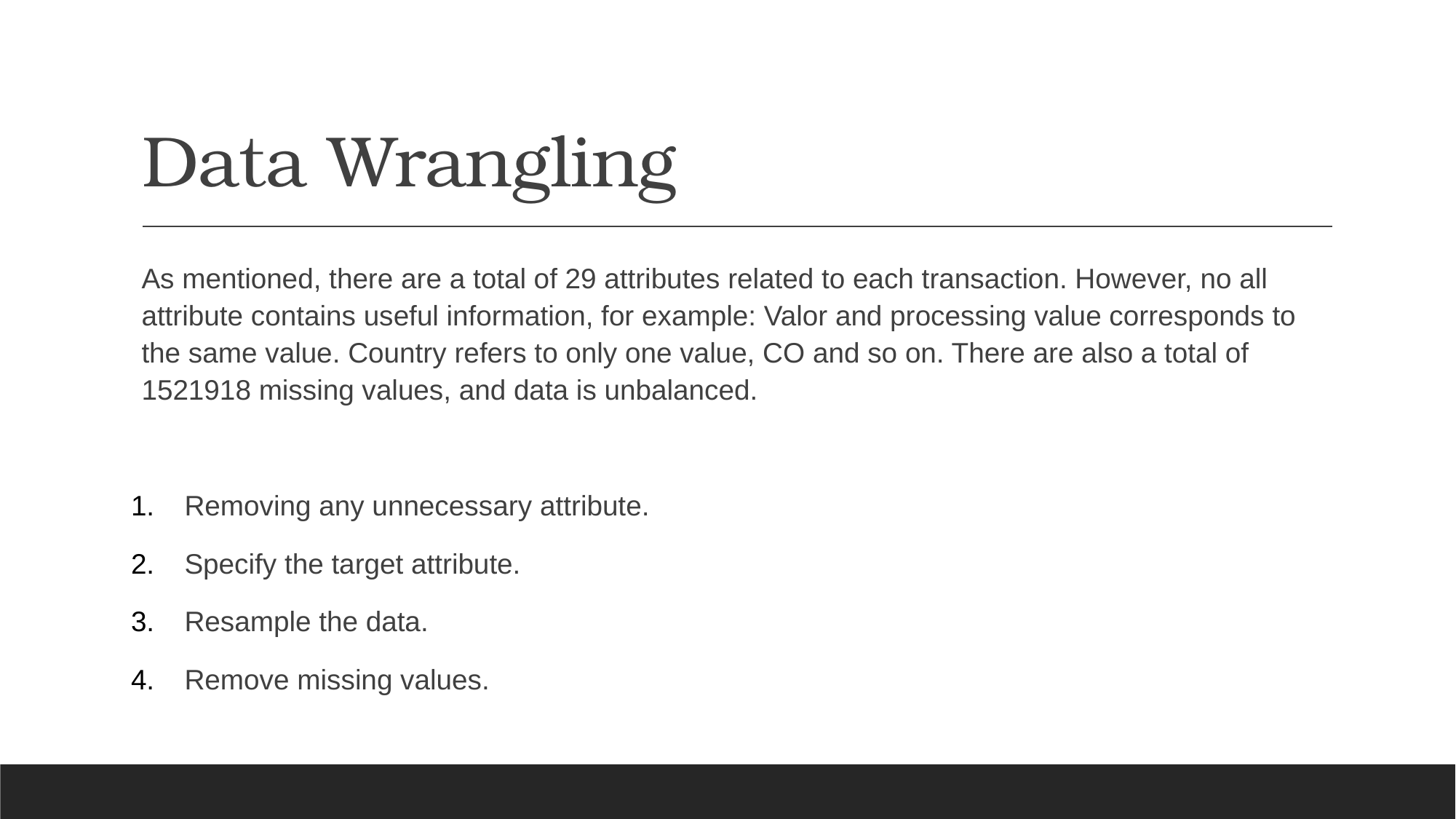

# Data Wrangling
As mentioned, there are a total of 29 attributes related to each transaction. However, no all attribute contains useful information, for example: Valor and processing value corresponds to the same value. Country refers to only one value, CO and so on. There are also a total of 1521918 missing values, and data is unbalanced.

Removing any unnecessary attribute.
Specify the target attribute.
Resample the data.
Remove missing values.